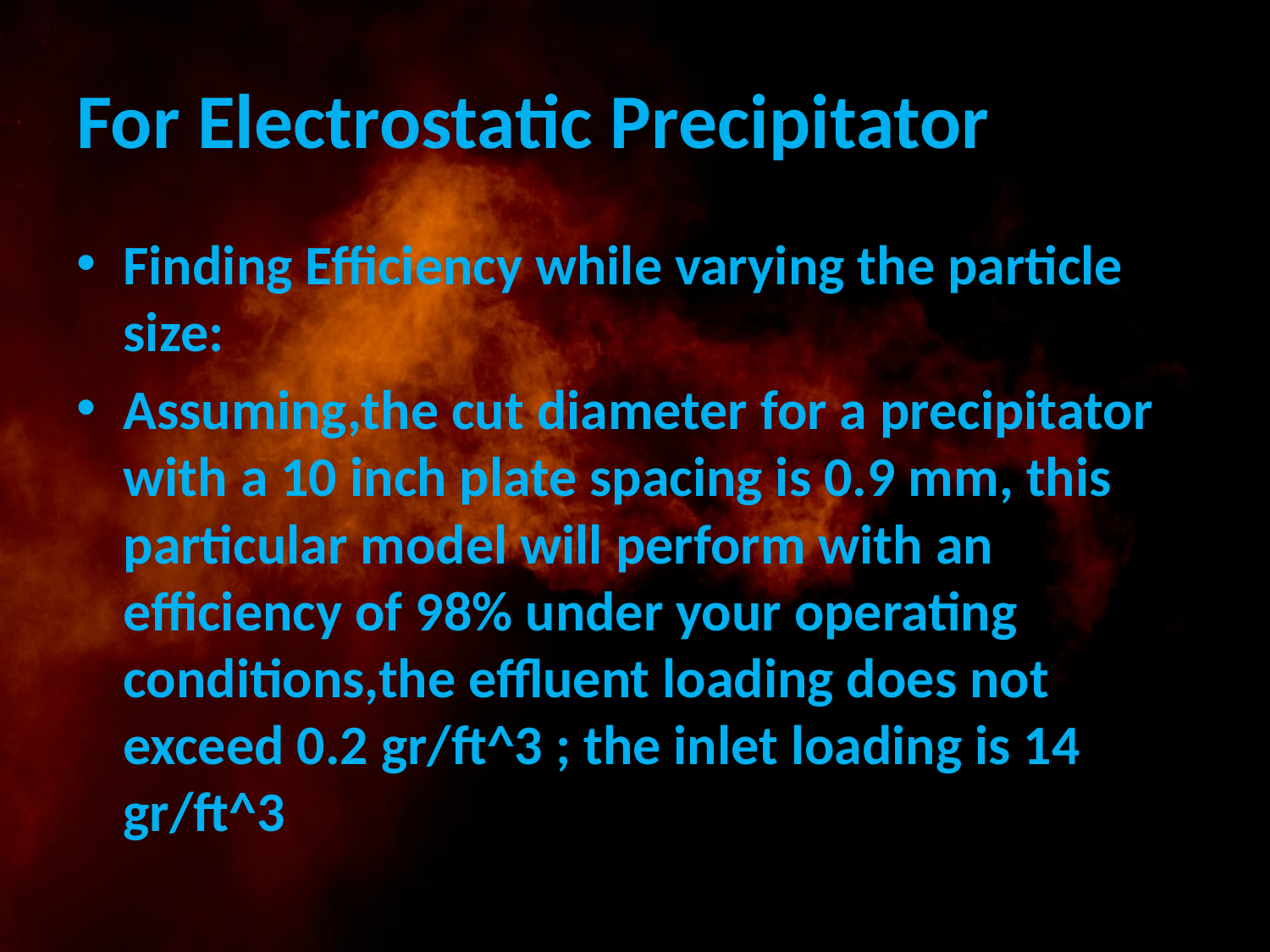

# For Electrostatic Precipitator
Finding Efficiency while varying the particle size:
Assuming,the cut diameter for a precipitator with a 10 inch plate spacing is 0.9 mm, this particular model will perform with an efficiency of 98% under your operating conditions,the effluent loading does not exceed 0.2 gr/ft^3 ; the inlet loading is 14 gr/ft^3